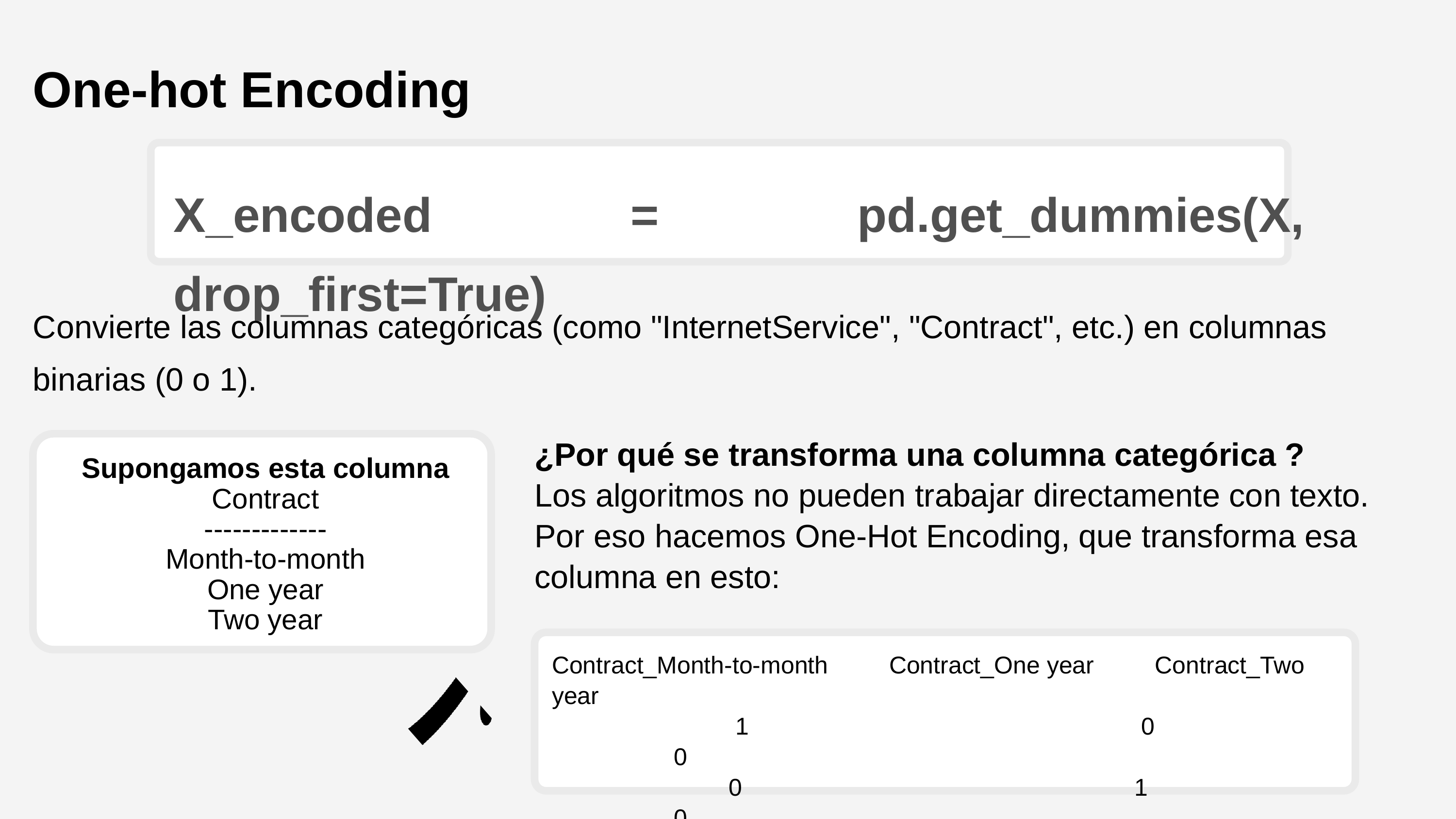

One-hot Encoding

X_encoded = pd.get_dummies(X, drop_first=True)
Convierte las columnas categóricas (como "InternetService", "Contract", etc.) en columnas binarias (0 o 1).
¿Por qué se transforma una columna categórica ?
Los algoritmos no pueden trabajar directamente con texto. Por eso hacemos One-Hot Encoding, que transforma esa columna en esto:

Supongamos esta columna
Contract
-------------
Month-to-month
One year
Two year

Contract_Month-to-month         Contract_One year         Contract_Two year
                           1                                                          0                                             0
                          0                                                          1                                              0
                          0                                                         0                                              1